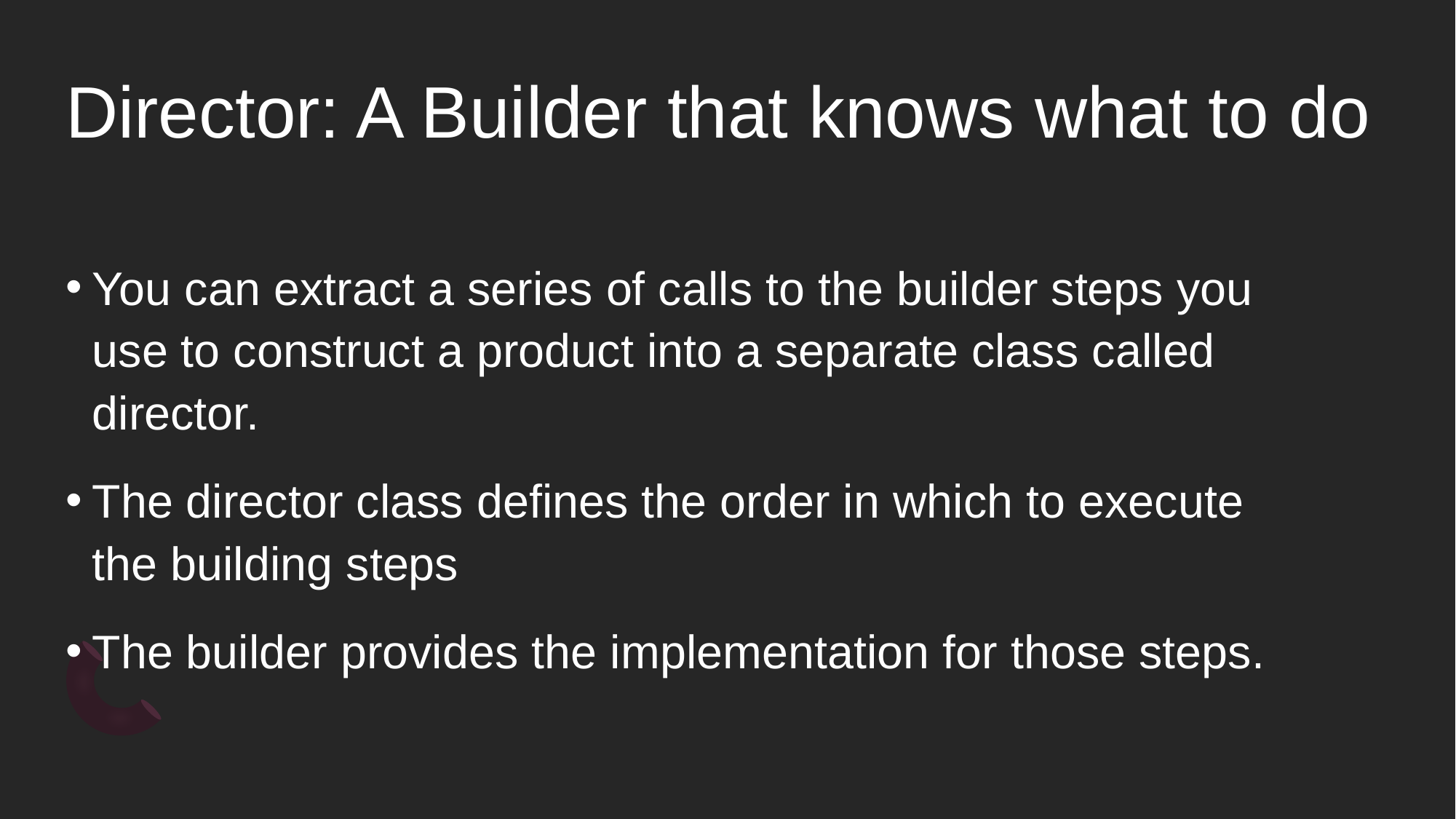

# Director: A Builder that knows what to do
You can extract a series of calls to the builder steps you use to construct a product into a separate class called director.
The director class defines the order in which to execute the building steps
The builder provides the implementation for those steps.